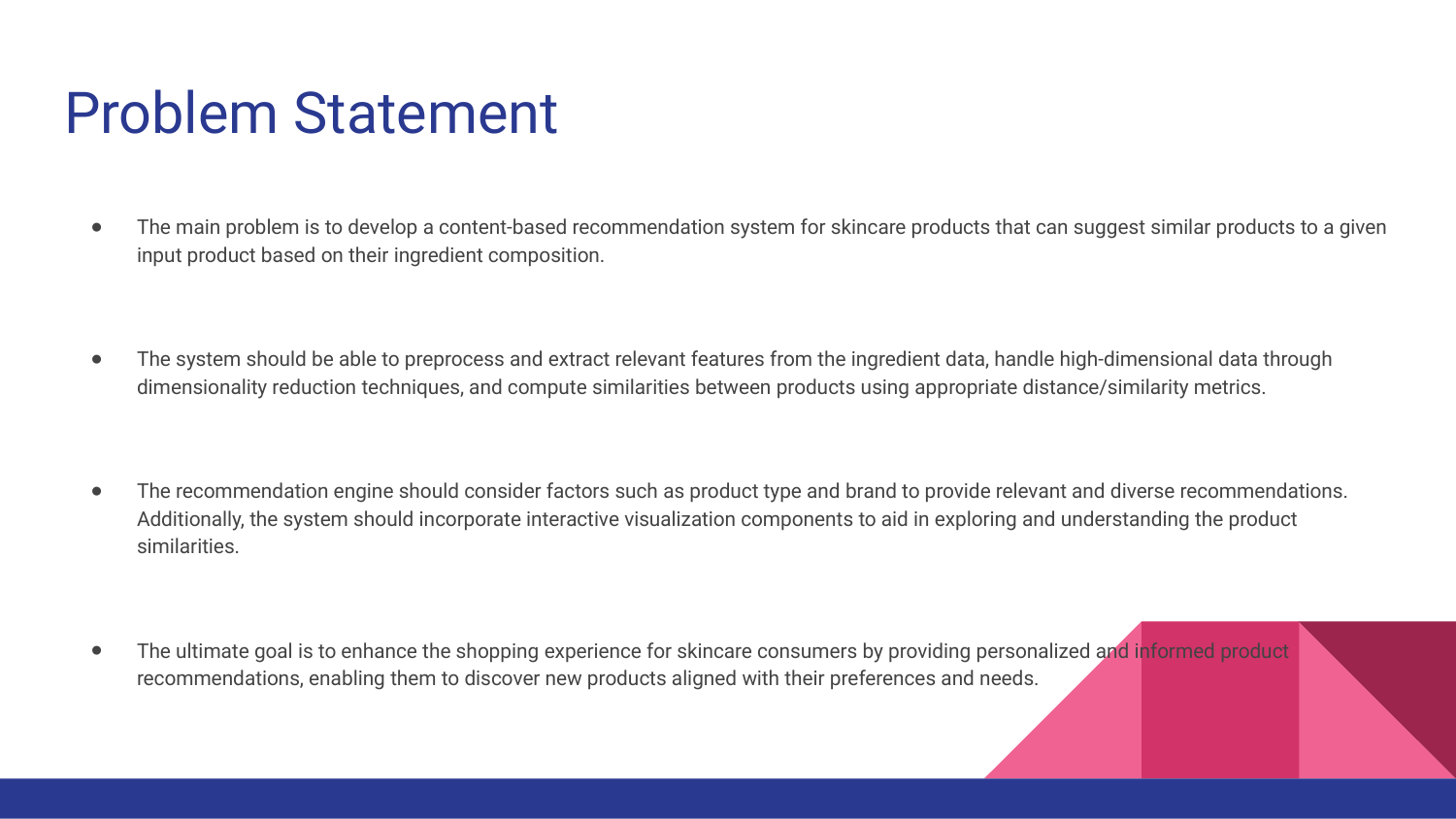

# Problem Statement
The main problem is to develop a content-based recommendation system for skincare products that can suggest similar products to a given input product based on their ingredient composition.

The system should be able to preprocess and extract relevant features from the ingredient data, handle high-dimensional data through dimensionality reduction techniques, and compute similarities between products using appropriate distance/similarity metrics.

The recommendation engine should consider factors such as product type and brand to provide relevant and diverse recommendations. Additionally, the system should incorporate interactive visualization components to aid in exploring and understanding the product similarities.

The ultimate goal is to enhance the shopping experience for skincare consumers by providing personalized and informed product recommendations, enabling them to discover new products aligned with their preferences and needs.